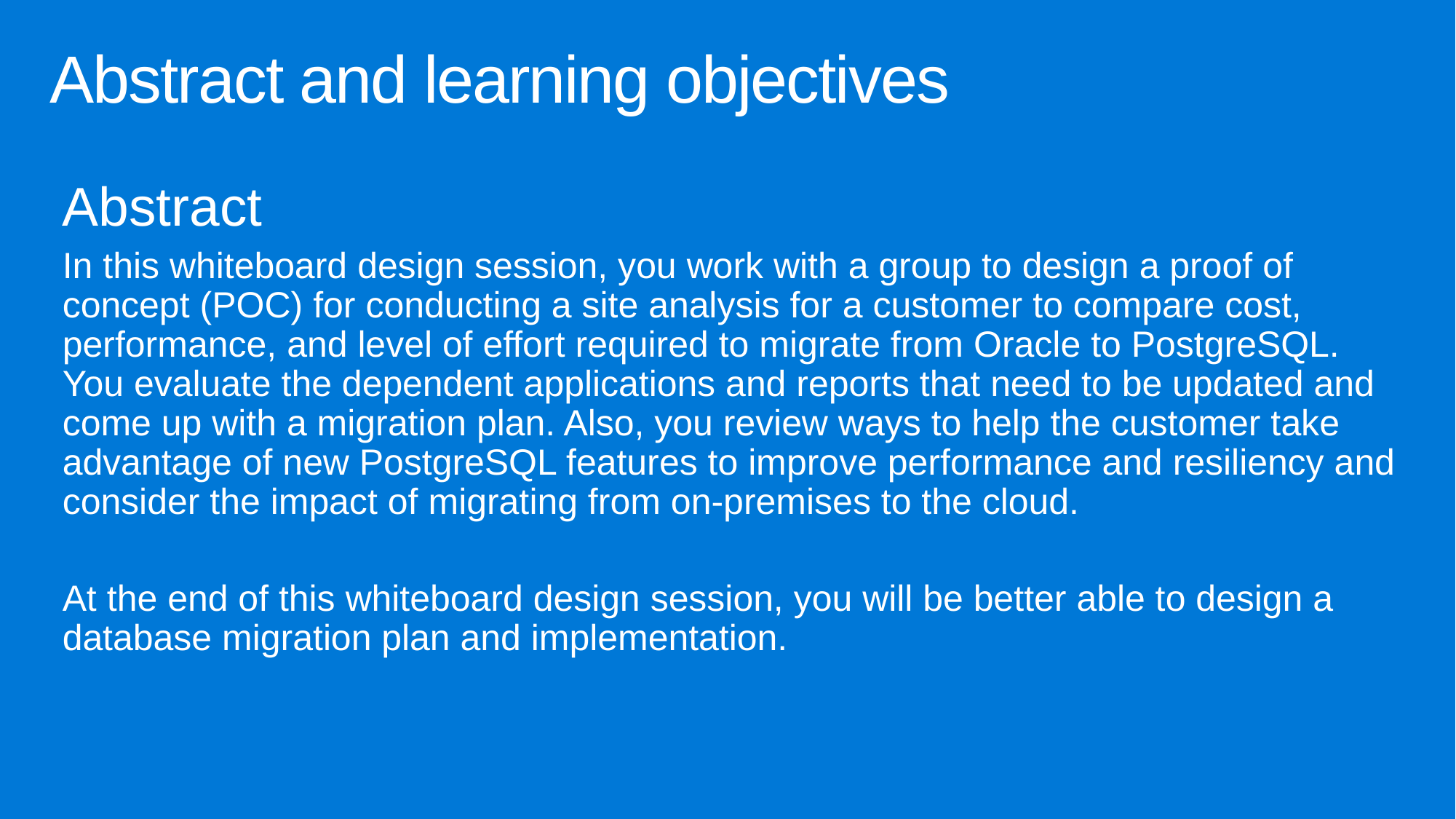

# Abstract and learning objectives
Abstract
In this whiteboard design session, you work with a group to design a proof of concept (POC) for conducting a site analysis for a customer to compare cost, performance, and level of effort required to migrate from Oracle to PostgreSQL. You evaluate the dependent applications and reports that need to be updated and come up with a migration plan. Also, you review ways to help the customer take advantage of new PostgreSQL features to improve performance and resiliency and consider the impact of migrating from on-premises to the cloud.

At the end of this whiteboard design session, you will be better able to design a database migration plan and implementation.